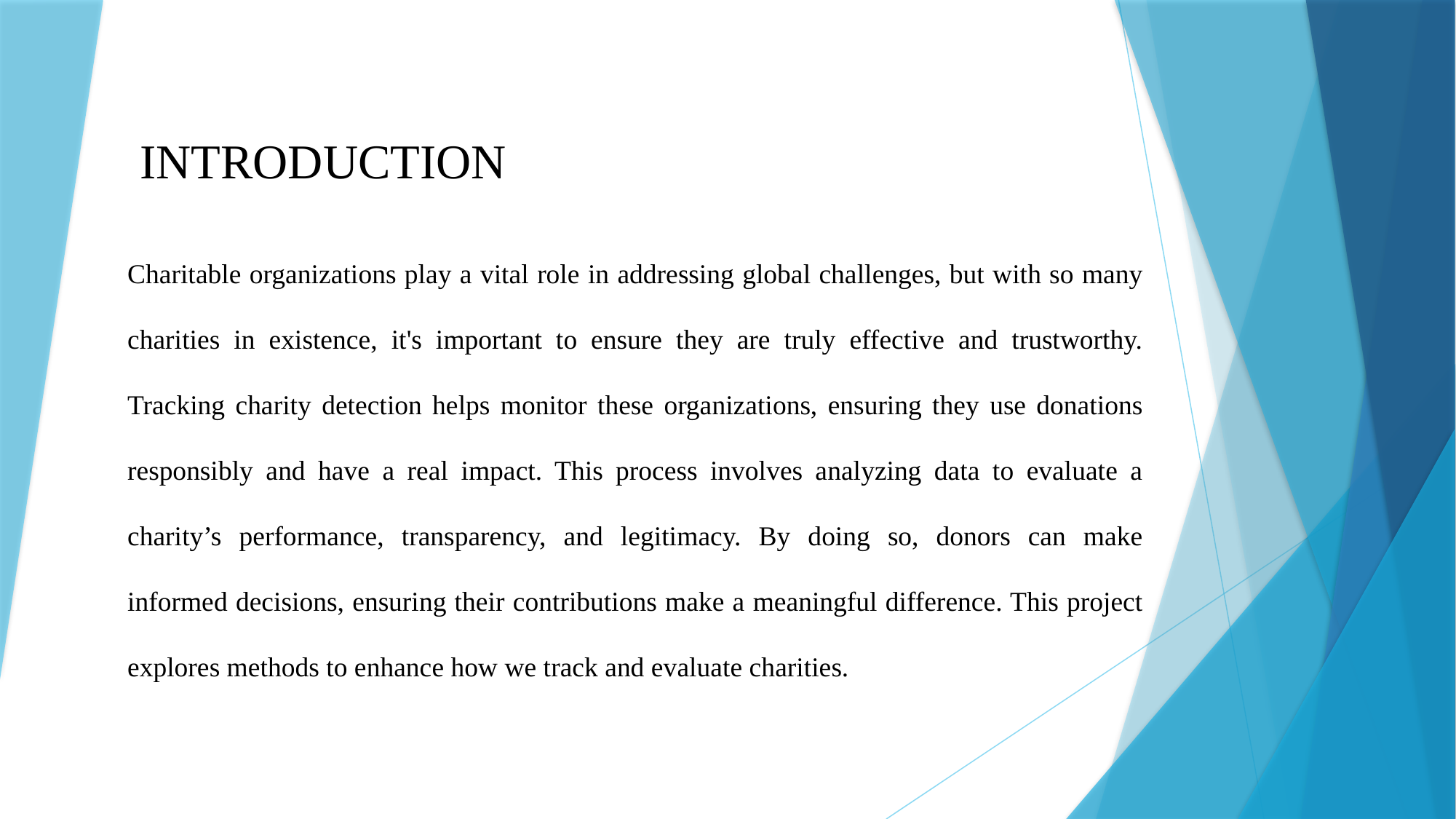

INTRODUCTION
Charitable organizations play a vital role in addressing global challenges, but with so many charities in existence, it's important to ensure they are truly effective and trustworthy. Tracking charity detection helps monitor these organizations, ensuring they use donations responsibly and have a real impact. This process involves analyzing data to evaluate a charity’s performance, transparency, and legitimacy. By doing so, donors can make informed decisions, ensuring their contributions make a meaningful difference. This project explores methods to enhance how we track and evaluate charities.